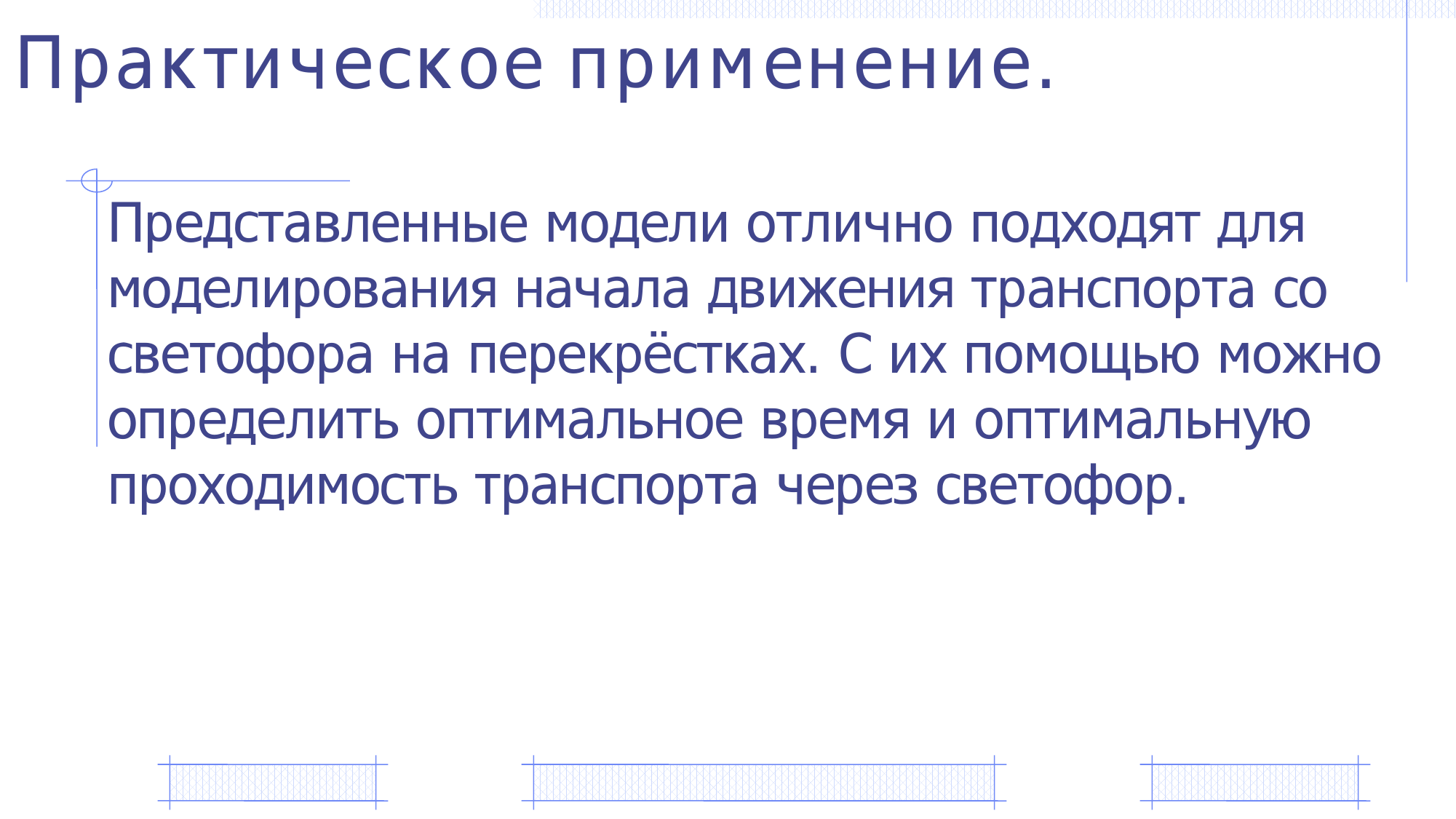

Практическое применение.
Представленные модели отлично подходят для моделирования начала движения транспорта со светофора на перекрёстках. С их помощью можно определить оптимальное время и оптимальную проходимость транспорта через светофор.